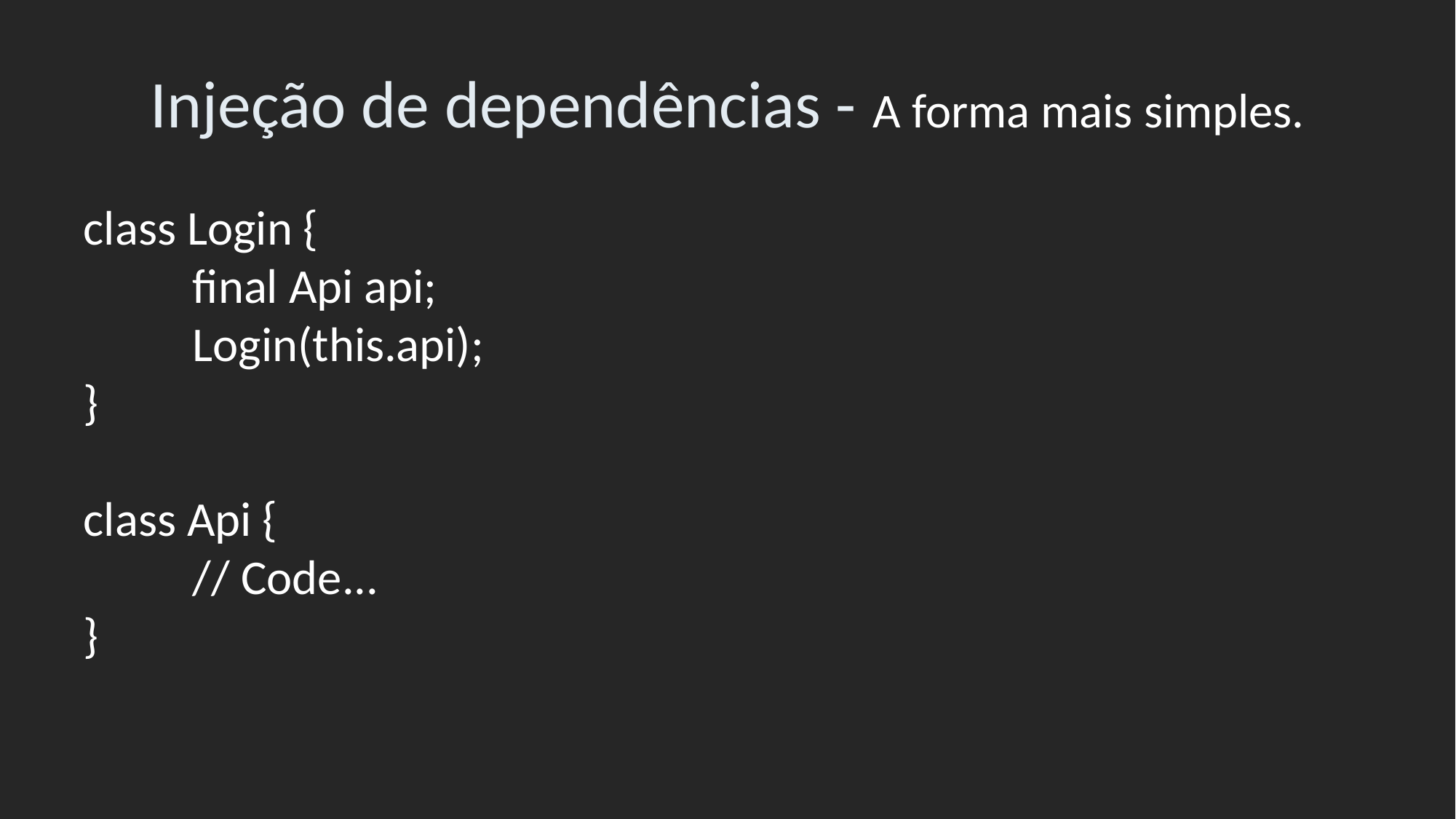

# Injeção de dependências - A forma mais simples.
class Login {
	final Api api;
	Login(this.api);
}
class Api {
	// Code...
}